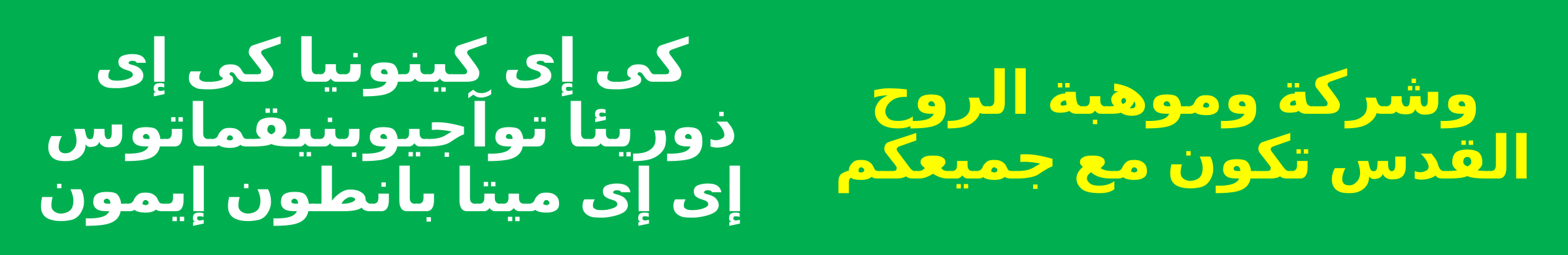

كى إى كينونيا كى إى ذوريئا توآجيوبنيقماتوس إى إى ميتا بانطون إيمون
وشركة وموهبة الروح القدس تكون مع جميعكم